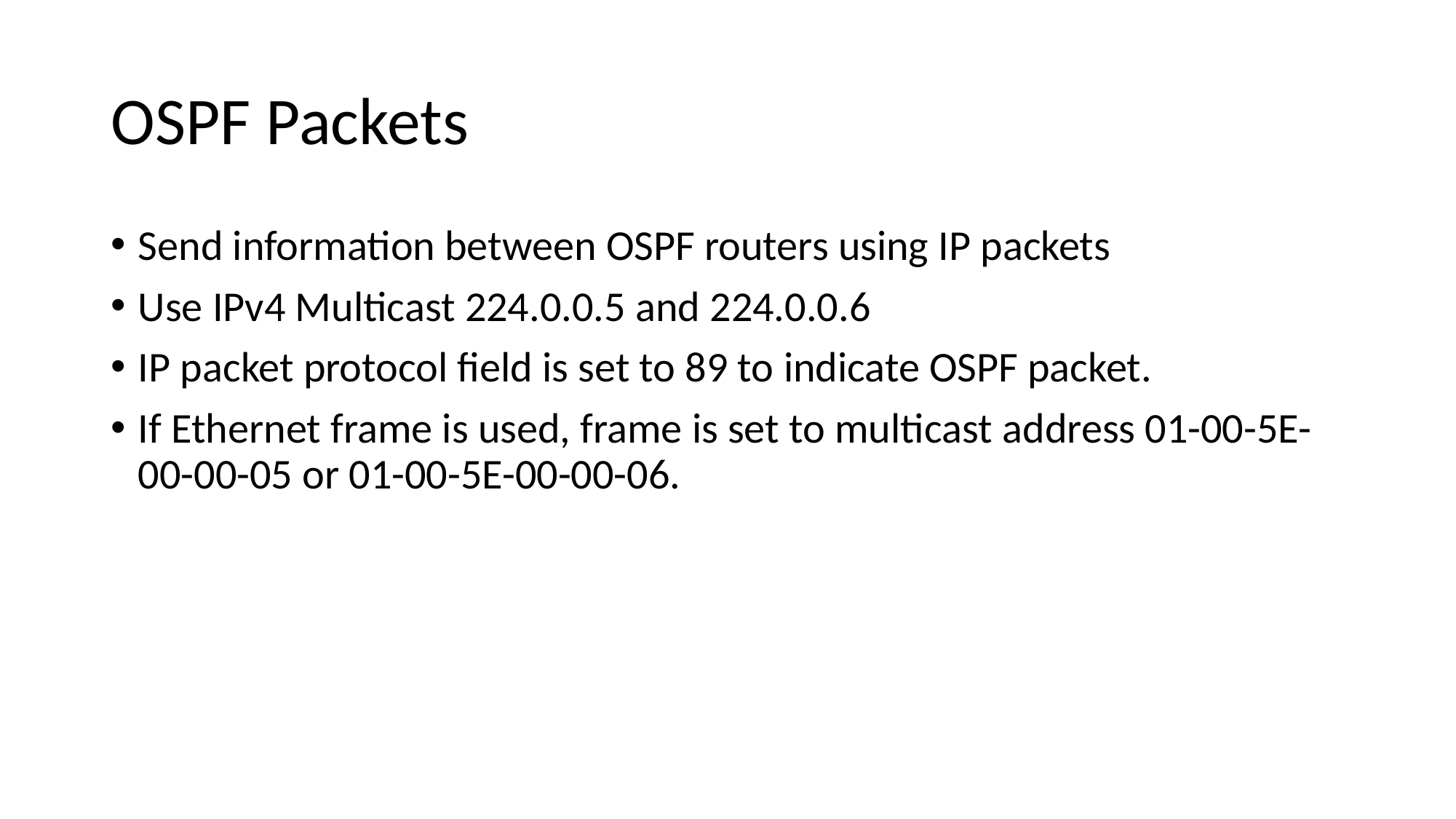

# OSPF Packets
Send information between OSPF routers using IP packets
Use IPv4 Multicast 224.0.0.5 and 224.0.0.6
IP packet protocol field is set to 89 to indicate OSPF packet.
If Ethernet frame is used, frame is set to multicast address 01-00-5E-00-00-05 or 01-00-5E-00-00-06.